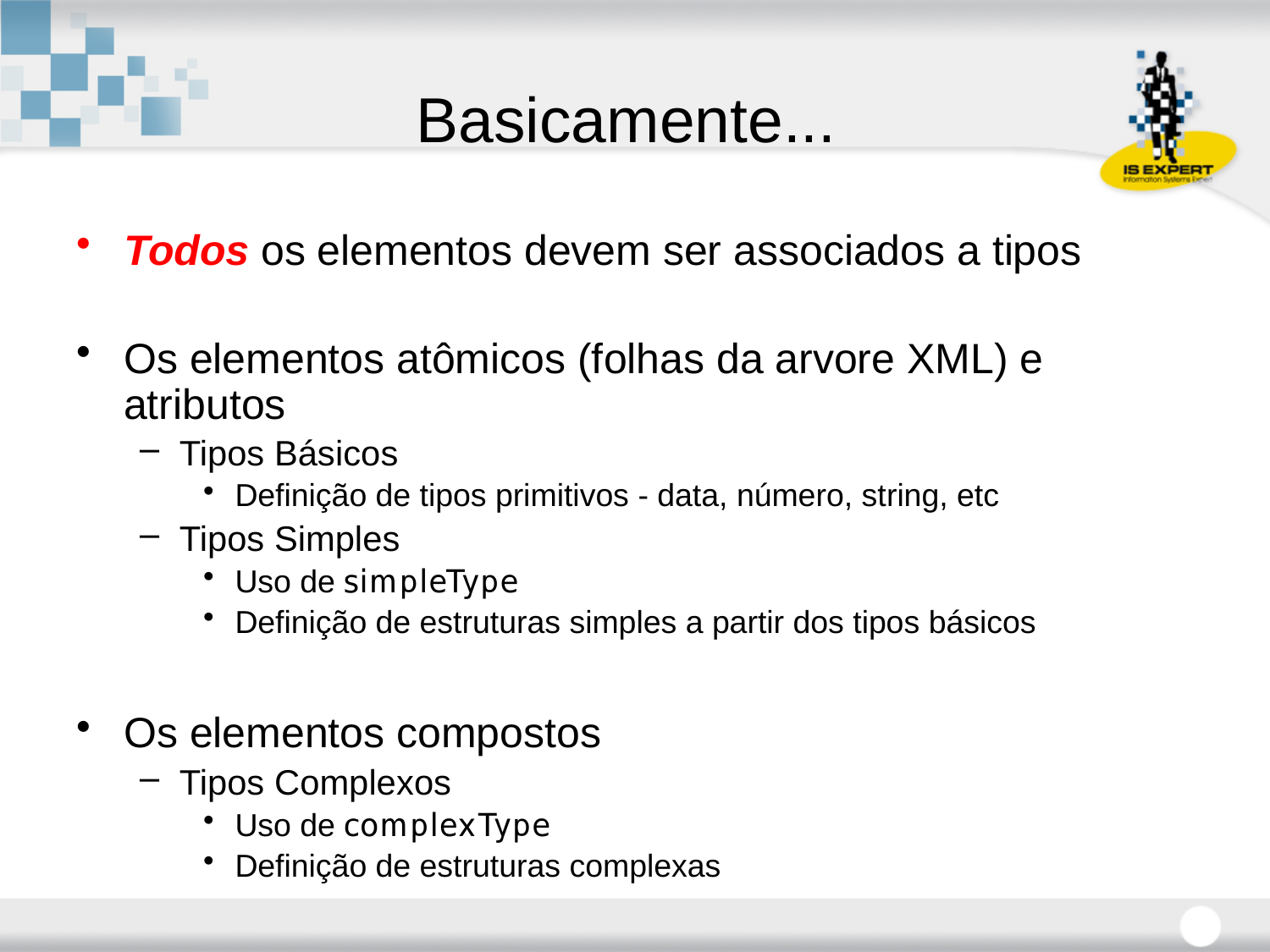

# Basicamente...
Todos os elementos devem ser associados a tipos

Os elementos atômicos (folhas da arvore XML) e atributos
Tipos Básicos
Definição de tipos primitivos - data, número, string, etc
Tipos Simples
Uso de simpleType
Definição de estruturas simples a partir dos tipos básicos

Os elementos compostos
Tipos Complexos
Uso de complexType
Definição de estruturas complexas